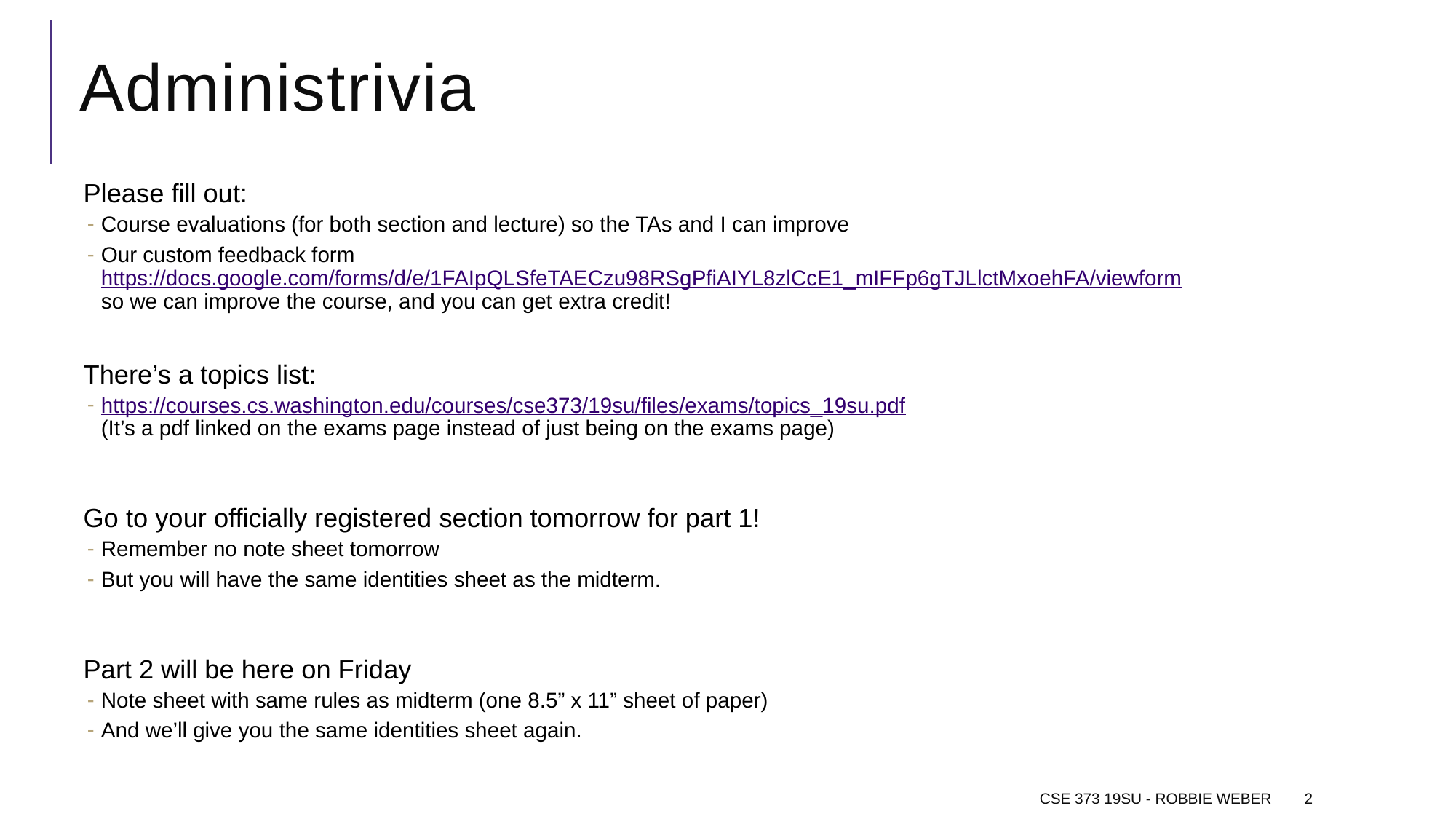

# Administrivia
Please fill out:
Course evaluations (for both section and lecture) so the TAs and I can improve
Our custom feedback form https://docs.google.com/forms/d/e/1FAIpQLSfeTAECzu98RSgPfiAIYL8zlCcE1_mIFFp6gTJLlctMxoehFA/viewform
so we can improve the course, and you can get extra credit!
There’s a topics list:
https://courses.cs.washington.edu/courses/cse373/19su/files/exams/topics_19su.pdf
(It’s a pdf linked on the exams page instead of just being on the exams page)

Go to your officially registered section tomorrow for part 1!
Remember no note sheet tomorrow
But you will have the same identities sheet as the midterm.

Part 2 will be here on Friday
Note sheet with same rules as midterm (one 8.5” x 11” sheet of paper)
And we’ll give you the same identities sheet again.
CSE 373 19Su - Robbie Weber
2